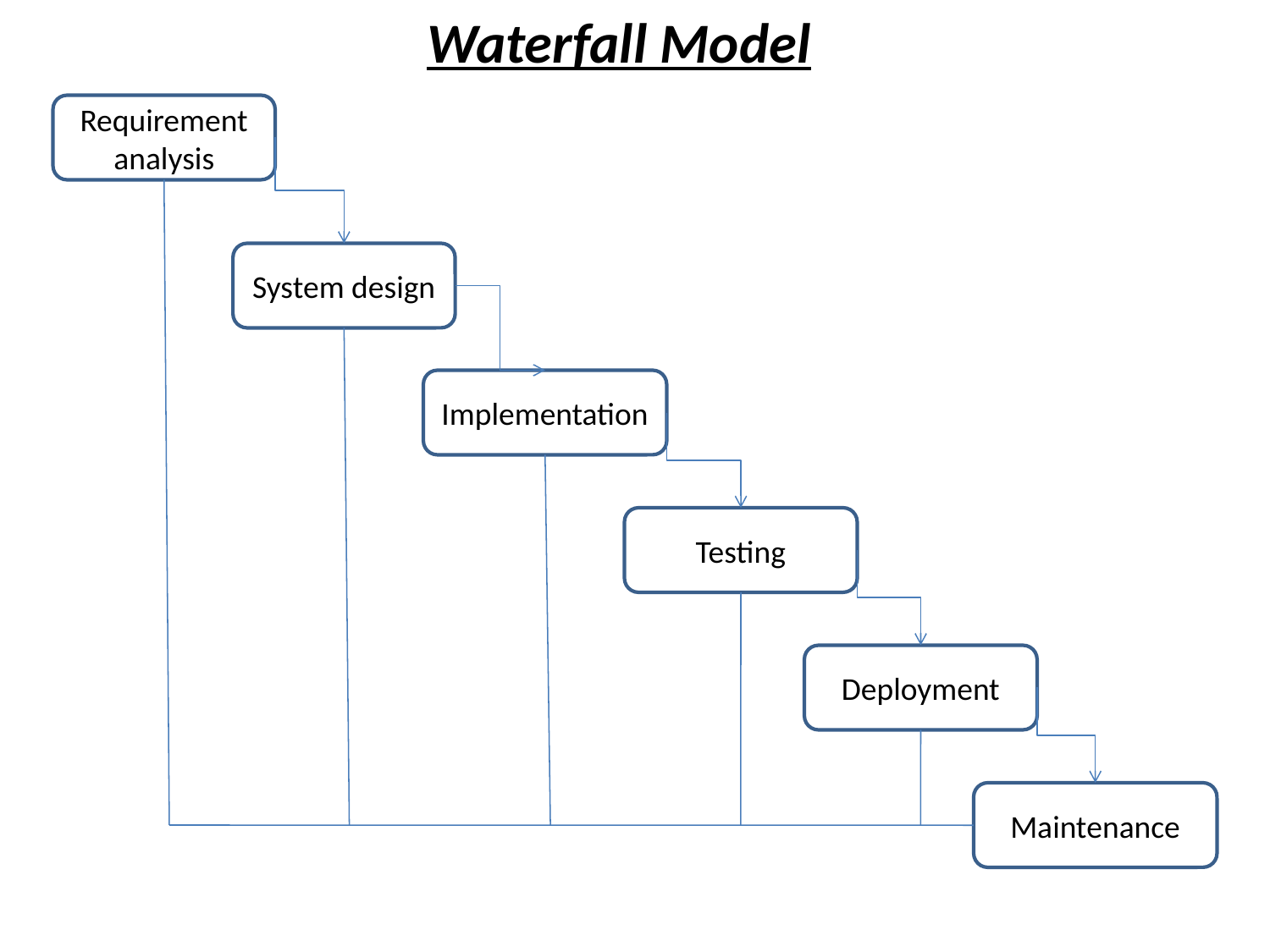

Waterfall Model

Requirement analysis
System design
Implementation
Testing
Deployment
Maintenance